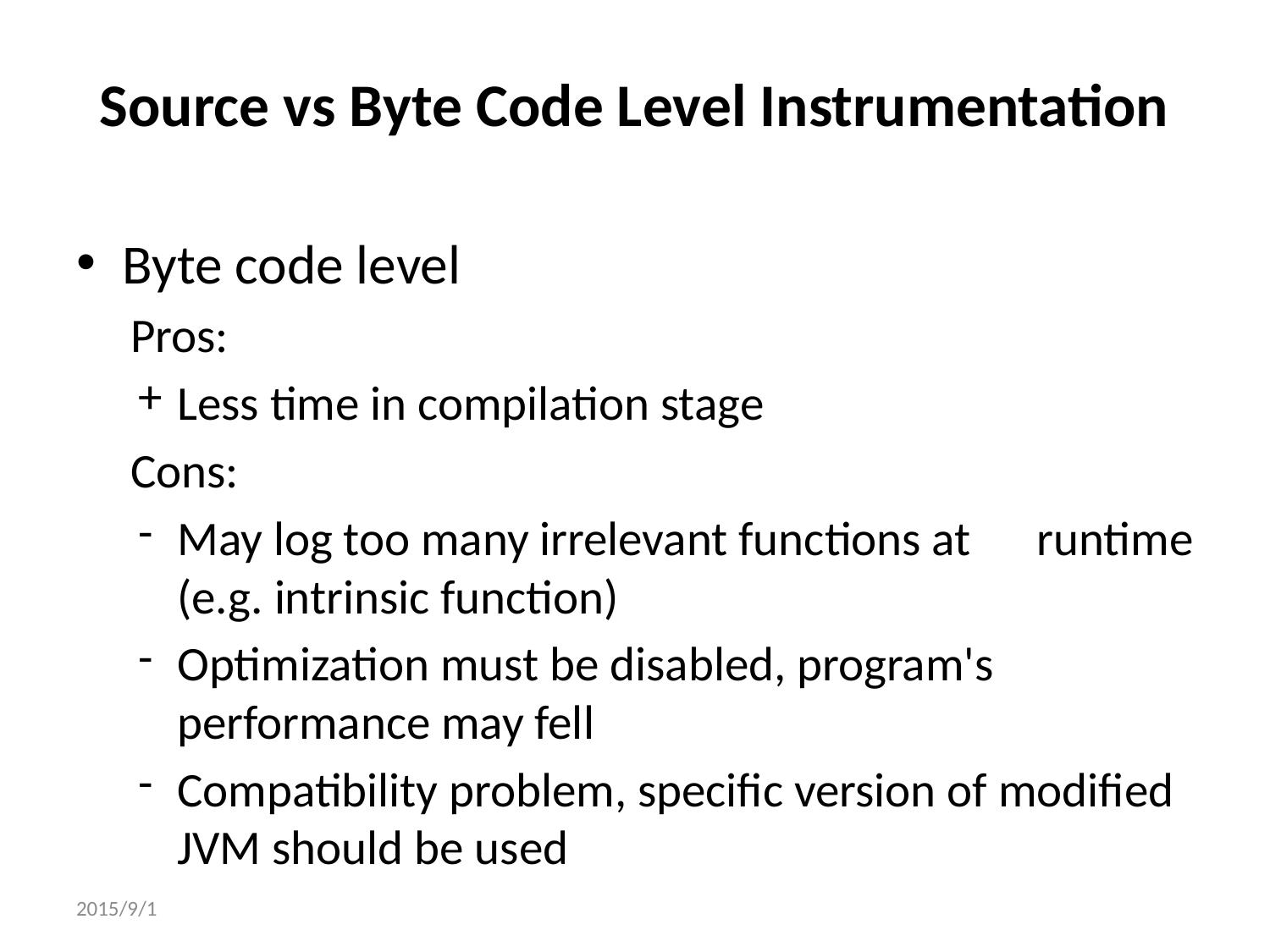

# Source vs Byte Code Level Instrumentation
Byte code level
Pros:
Less time in compilation stage
Cons:
May log too many irrelevant functions at      runtime (e.g. intrinsic function)
Optimization must be disabled, program's performance may fell
Compatibility problem, specific version of modified JVM should be used
2015/9/1